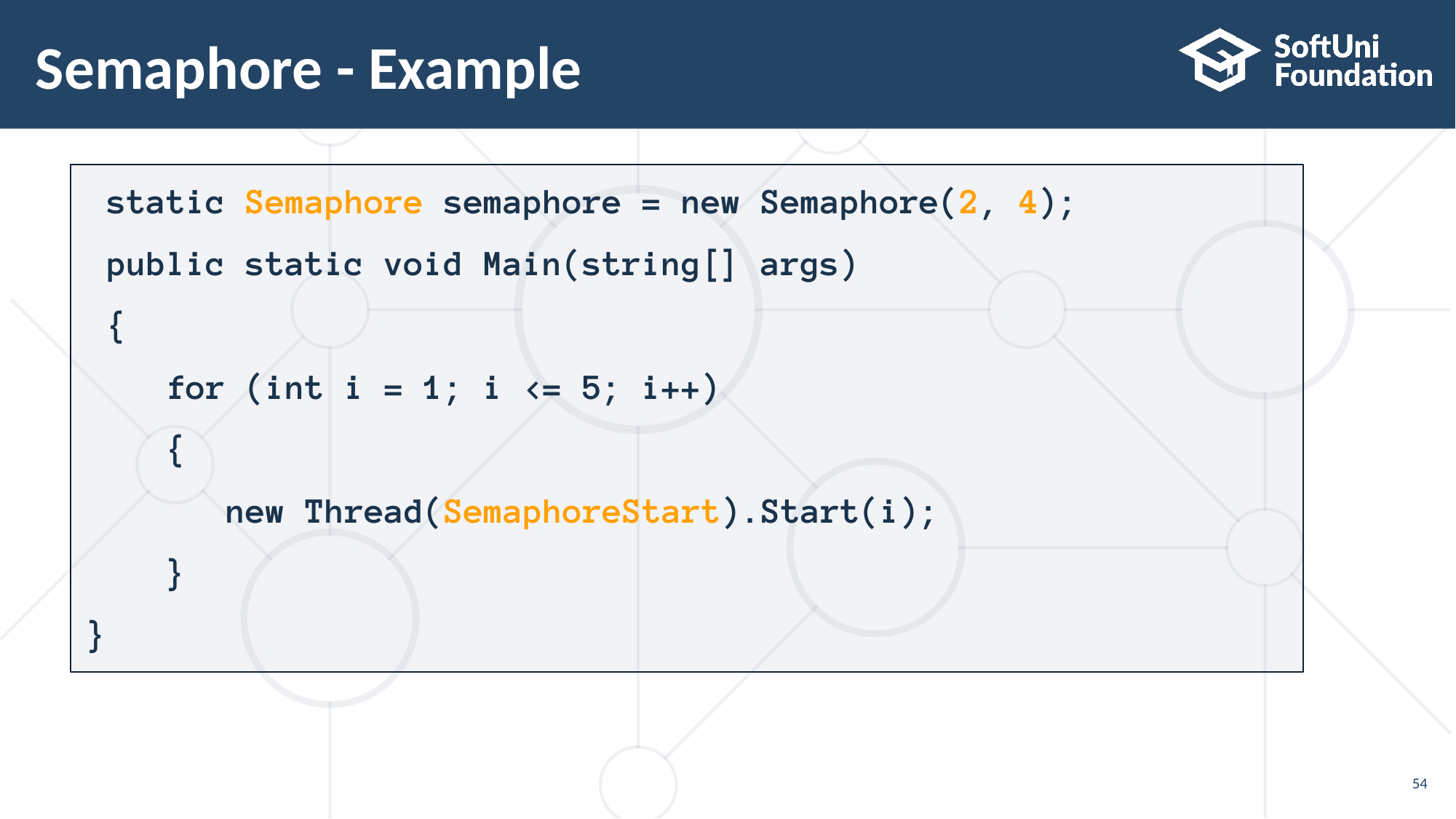

# Semaphore - Example
 static Semaphore semaphore = new Semaphore(2, 4);
 public static void Main(string[] args)
 {
    for (int i = 1; i <= 5; i++)
    {
       new Thread(SemaphoreStart).Start(i);
    }
}
54